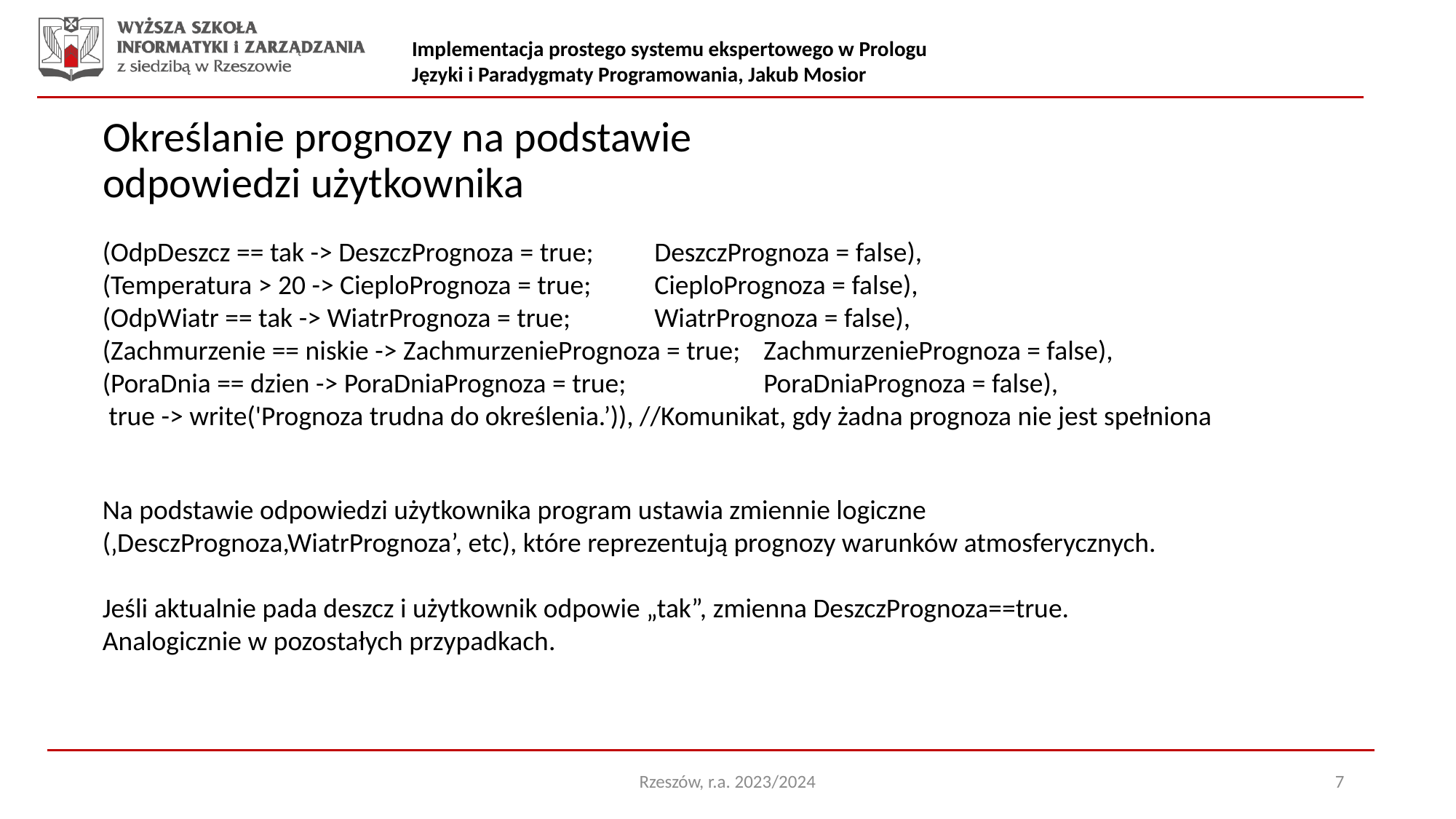

Przykładowe algorytmy grafowe w Prologu
Języki i Paradygmaty Programowania, Oskar Oleszek, W66009
Implementacja prostego systemu ekspertowego w Prologu
Języki i Paradygmaty Programowania, Jakub Mosior
Określanie prognozy na podstawie odpowiedzi użytkownika
(OdpDeszcz == tak -> DeszczPrognoza = true;	 DeszczPrognoza = false),
(Temperatura > 20 -> CieploPrognoza = true;	 CieploPrognoza = false),
(OdpWiatr == tak -> WiatrPrognoza = true;	 WiatrPrognoza = false),
(Zachmurzenie == niskie -> ZachmurzeniePrognoza = true;	 ZachmurzeniePrognoza = false),
(PoraDnia == dzien -> PoraDniaPrognoza = true;		 PoraDniaPrognoza = false),
 true -> write('Prognoza trudna do określenia.’)), //Komunikat, gdy żadna prognoza nie jest spełniona
Na podstawie odpowiedzi użytkownika program ustawia zmiennie logiczne (‚DesczPrognoza,WiatrPrognoza’, etc), które reprezentują prognozy warunków atmosferycznych.

Jeśli aktualnie pada deszcz i użytkownik odpowie „tak”, zmienna DeszczPrognoza==true.
Analogicznie w pozostałych przypadkach.
Rzeszów, r.a. 2023/2024
7